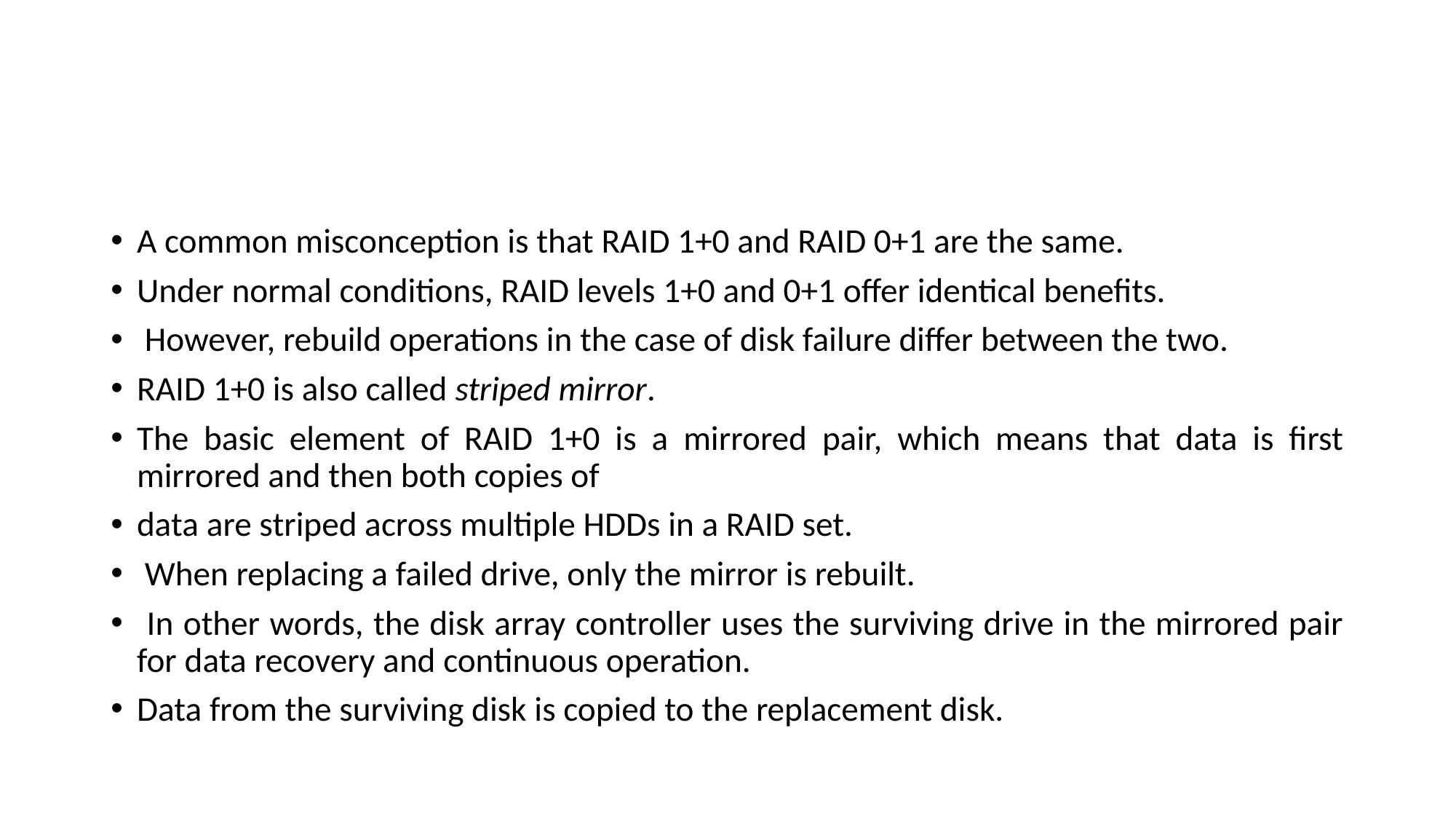

#
A common misconception is that RAID 1+0 and RAID 0+1 are the same.
Under normal conditions, RAID levels 1+0 and 0+1 offer identical benefits.
 However, rebuild operations in the case of disk failure differ between the two.
RAID 1+0 is also called striped mirror.
The basic element of RAID 1+0 is a mirrored pair, which means that data is first mirrored and then both copies of
data are striped across multiple HDDs in a RAID set.
 When replacing a failed drive, only the mirror is rebuilt.
 In other words, the disk array controller uses the surviving drive in the mirrored pair for data recovery and continuous operation.
Data from the surviving disk is copied to the replacement disk.